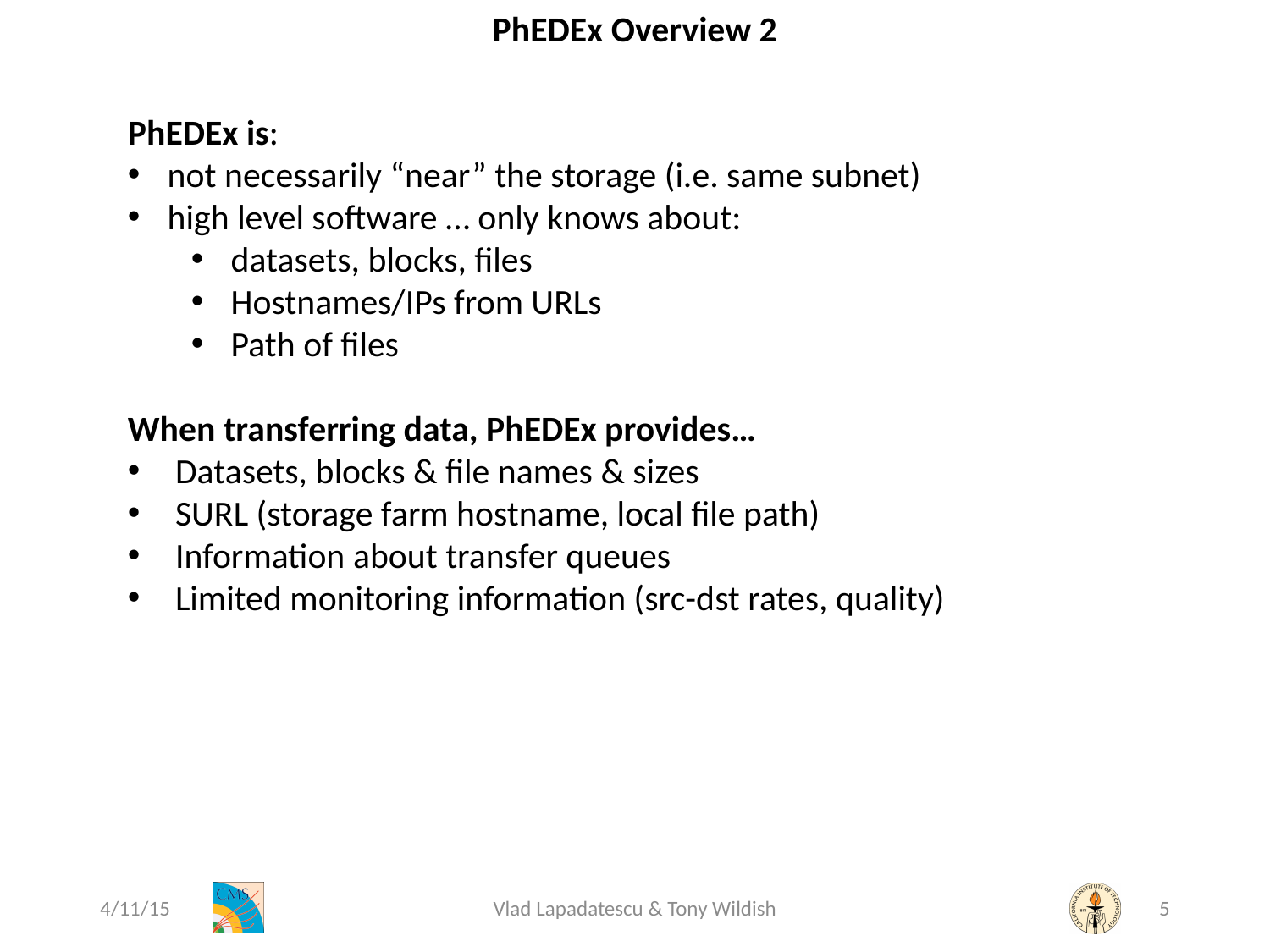

PhEDEx Overview 2
PhEDEx is:
not necessarily “near” the storage (i.e. same subnet)
high level software … only knows about:
datasets, blocks, files
Hostnames/IPs from URLs
Path of files

When transferring data, PhEDEx provides…
Datasets, blocks & file names & sizes
SURL (storage farm hostname, local file path)
Information about transfer queues
Limited monitoring information (src-dst rates, quality)

4/11/15
Vlad Lapadatescu & Tony Wildish
5